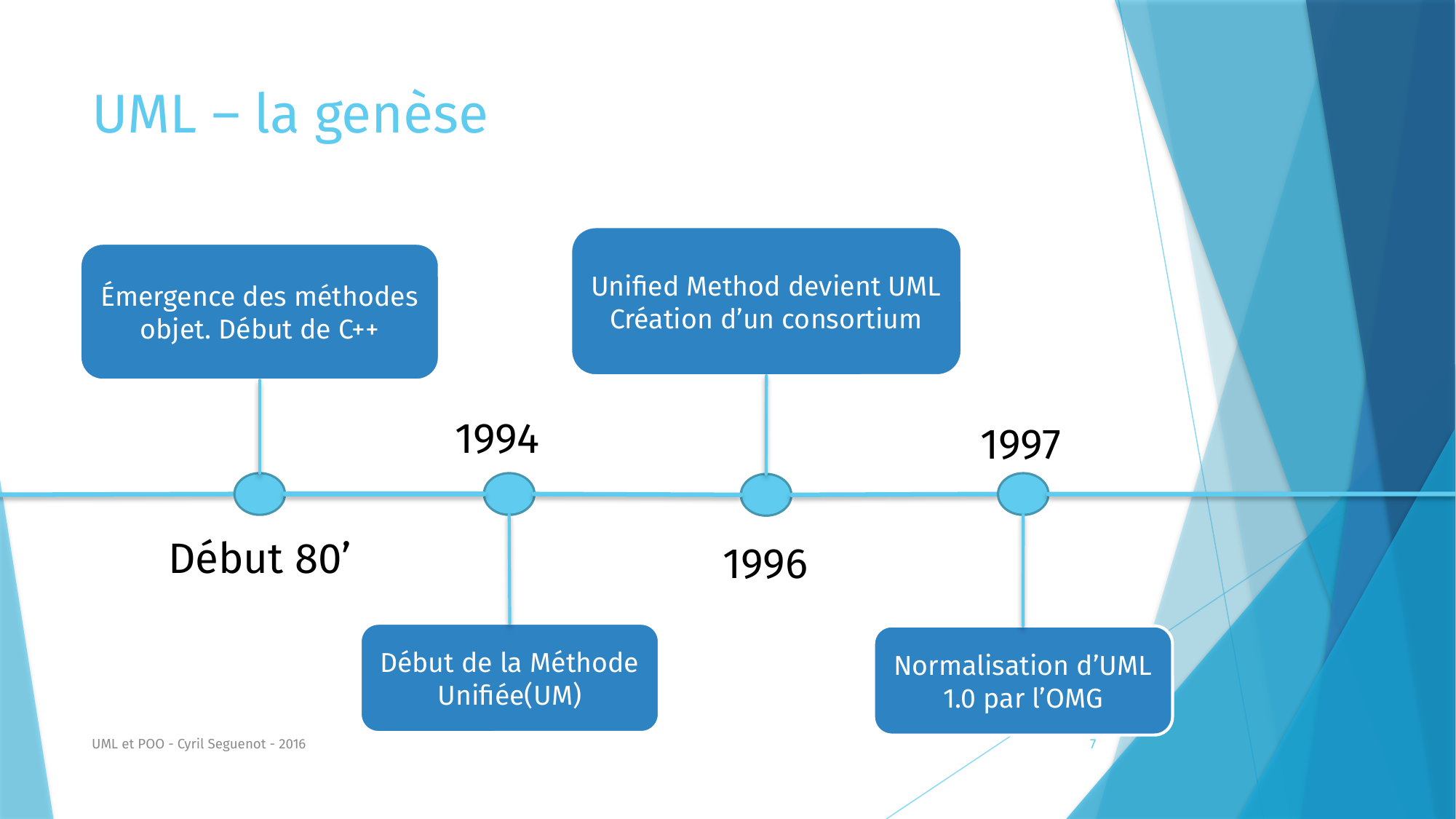

# UML – la genèse
Unified Method devient UML
Création d’un consortium
Émergence des méthodes objet. Début de C++
1994
1997

Début 80’
1996
Début de la Méthode Unifiée(UM)
Normalisation d’UML 1.0 par l’OMG
UML et POO - Cyril Seguenot - 2016
7